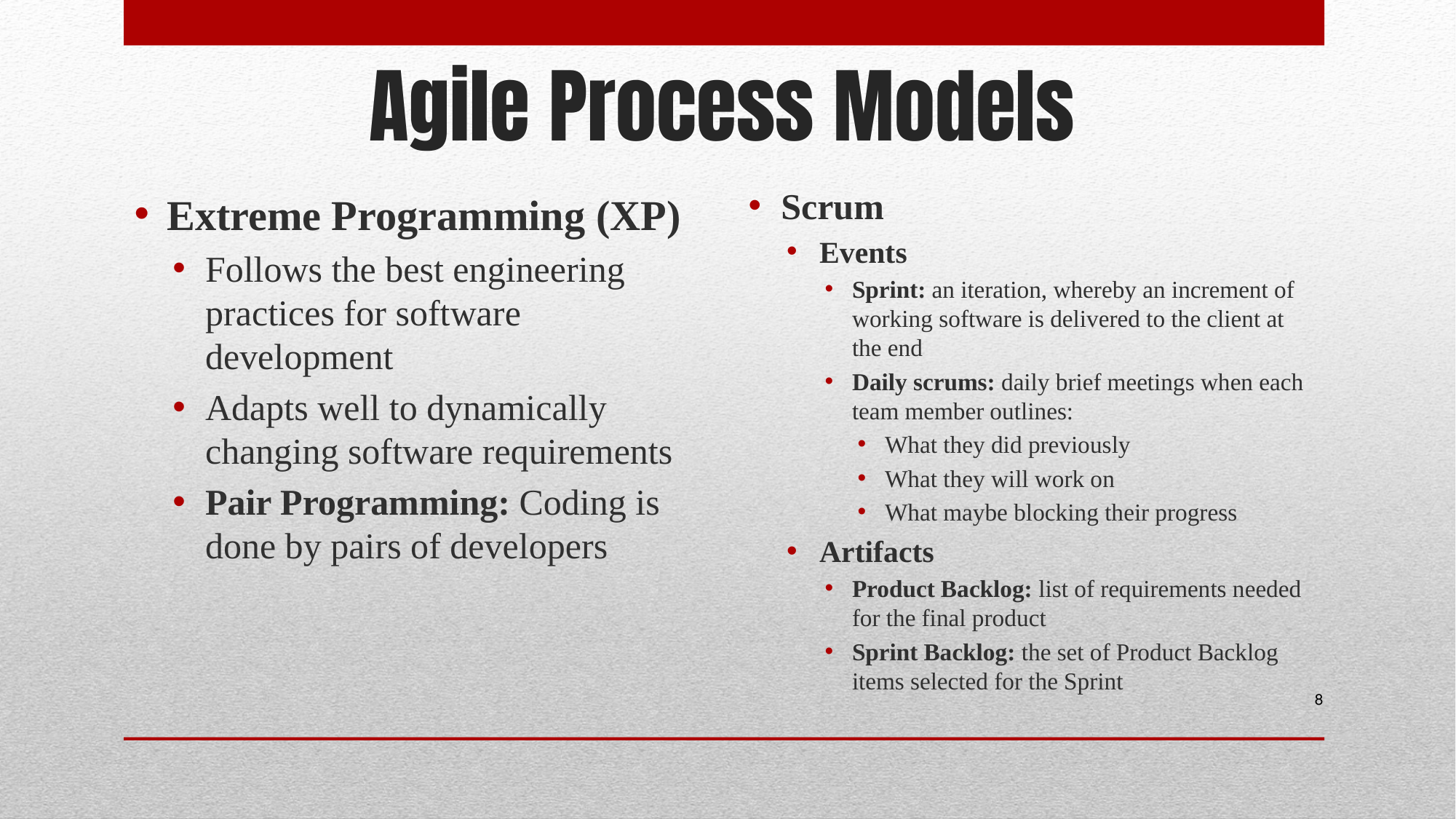

# Agile Process Models
Scrum
Events
Sprint: an iteration, whereby an increment of working software is delivered to the client at the end
Daily scrums: daily brief meetings when each team member outlines:
What they did previously
What they will work on
What maybe blocking their progress
Artifacts
Product Backlog: list of requirements needed for the final product
Sprint Backlog: the set of Product Backlog items selected for the Sprint
Extreme Programming (XP)
Follows the best engineering practices for software development
Adapts well to dynamically changing software requirements
Pair Programming: Coding is done by pairs of developers

8